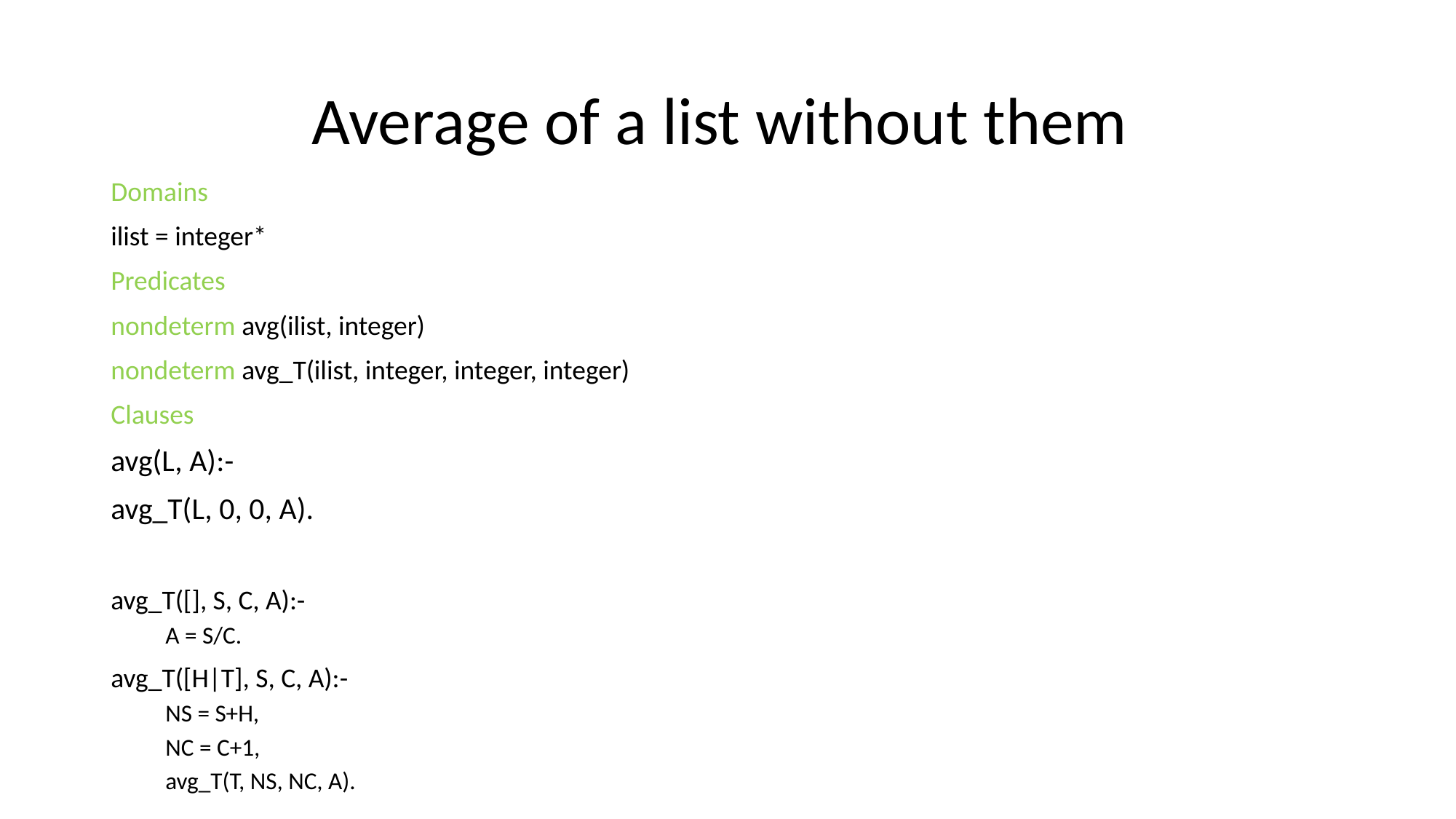

# Average of a list without them
Domains
ilist = integer*
Predicates
nondeterm avg(ilist, integer)
nondeterm avg_T(ilist, integer, integer, integer)
Clauses
avg(L, A):-
avg_T(L, 0, 0, A).

avg_T([], S, C, A):-
A = S/C.
avg_T([H|T], S, C, A):-
NS = S+H,
NC = C+1,
avg_T(T, NS, NC, A).